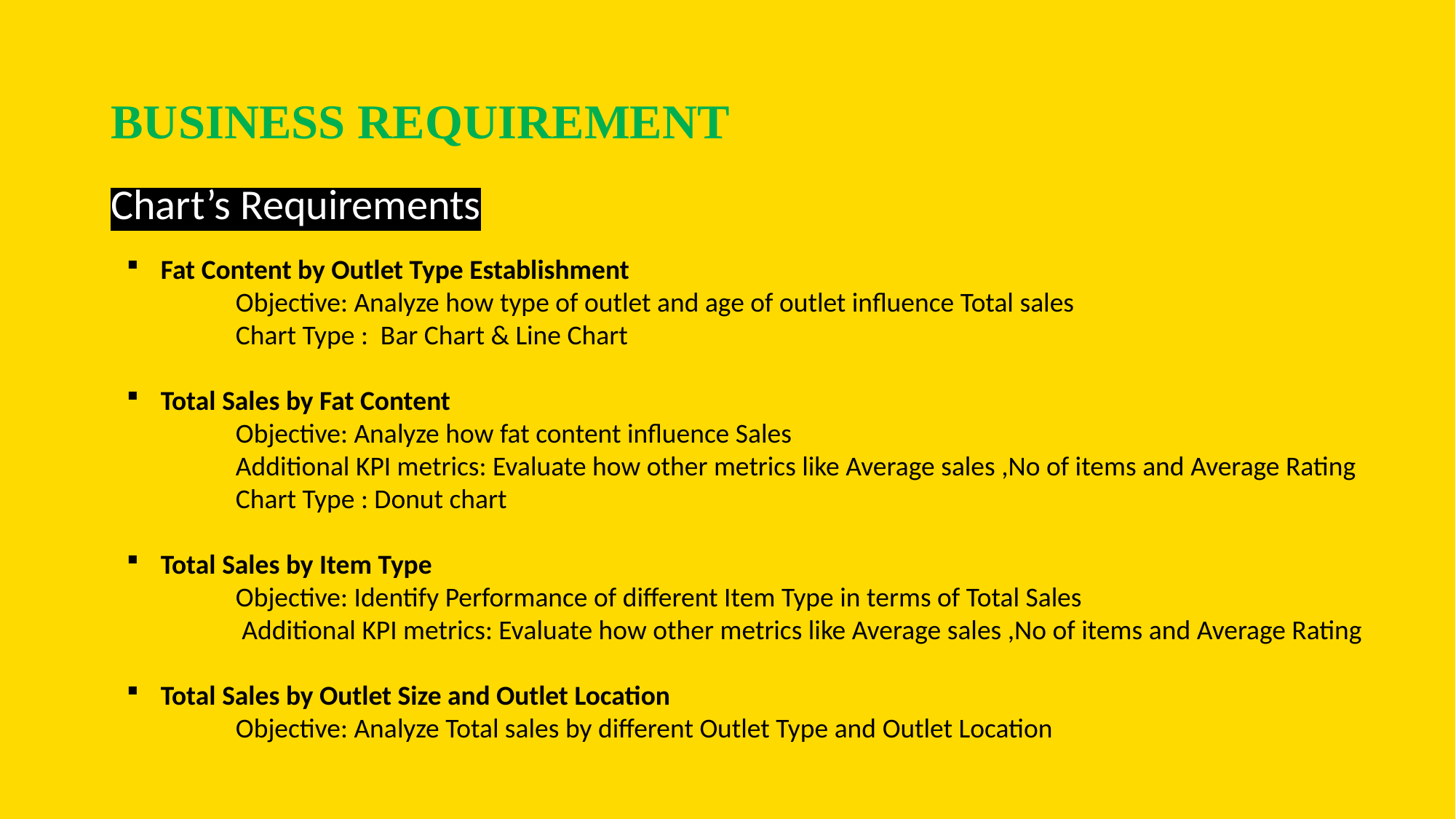

# BUSINESS REQUIREMENT
Chart’s Requirements

Fat Content by Outlet Type Establishment
	Objective: Analyze how type of outlet and age of outlet influence Total sales
	Chart Type :  Bar Chart & Line Chart

Total Sales by Fat Content
	Objective: Analyze how fat content influence Sales
	Additional KPI metrics: Evaluate how other metrics like Average sales ,No of items and Average Rating	Chart Type : Donut chart

Total Sales by Item Type
	Objective: Identify Performance of different Item Type in terms of Total Sales
	 Additional KPI metrics: Evaluate how other metrics like Average sales ,No of items and Average Rating

Total Sales by Outlet Size and Outlet Location
	Objective: Analyze Total sales by different Outlet Type and Outlet Location